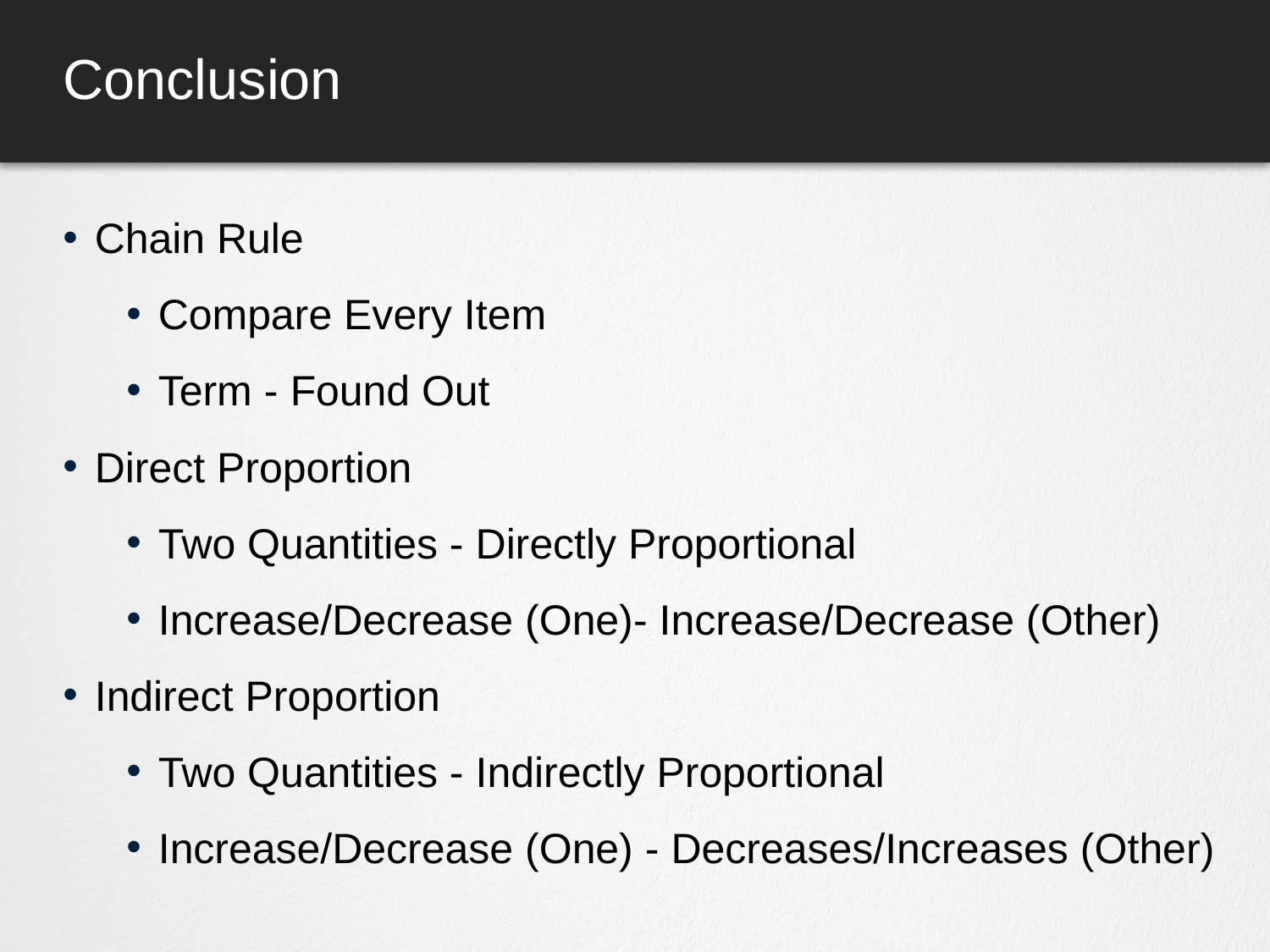

# Conclusion
Chain Rule
Compare Every Item
Term - Found Out
Direct Proportion
Two Quantities - Directly Proportional
Increase/Decrease (One)- Increase/Decrease (Other)
Indirect Proportion
Two Quantities - Indirectly Proportional
Increase/Decrease (One) - Decreases/Increases (Other)